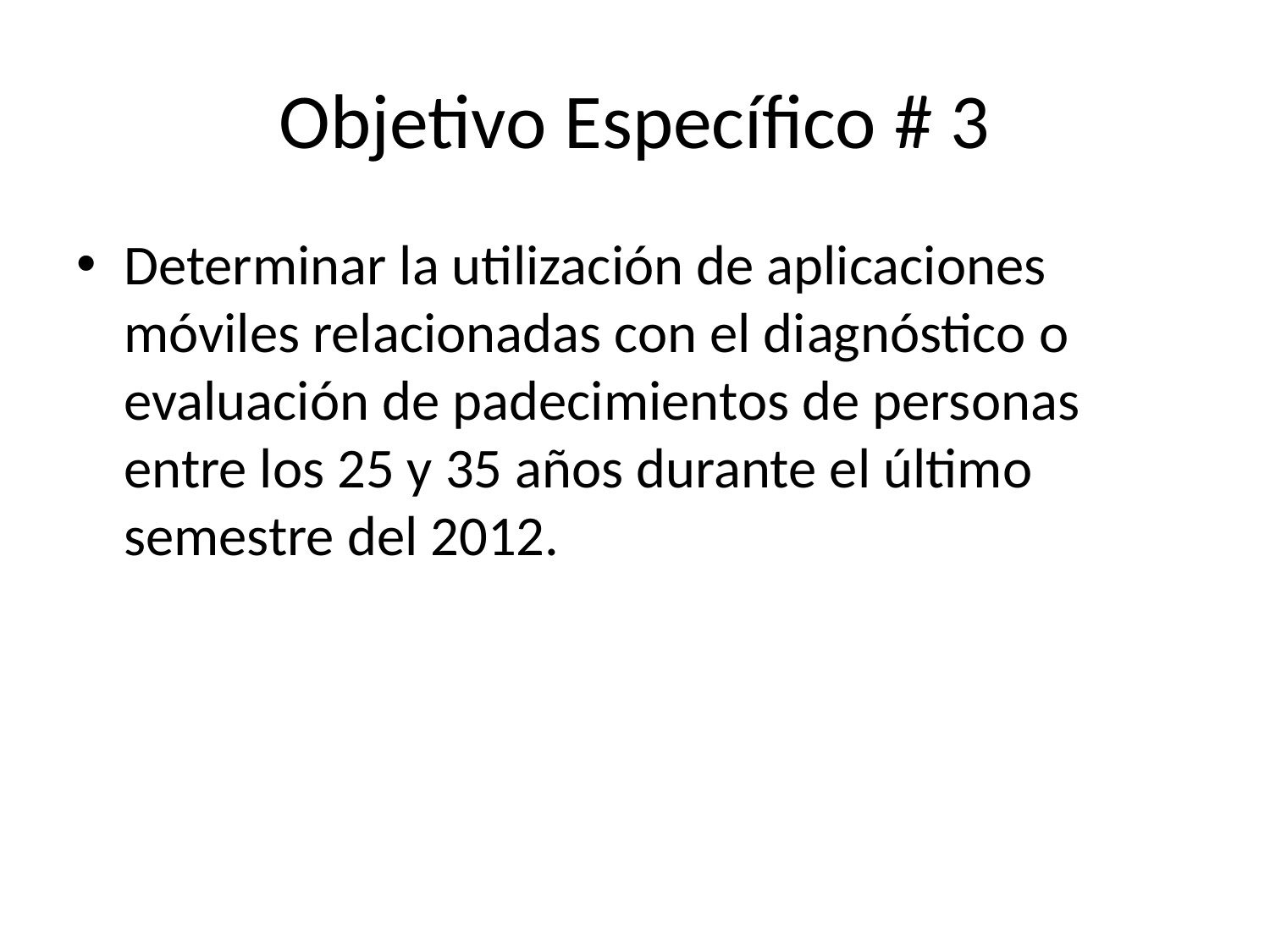

# Objetivo Específico # 3
Determinar la utilización de aplicaciones móviles relacionadas con el diagnóstico o evaluación de padecimientos de personas entre los 25 y 35 años durante el último semestre del 2012.